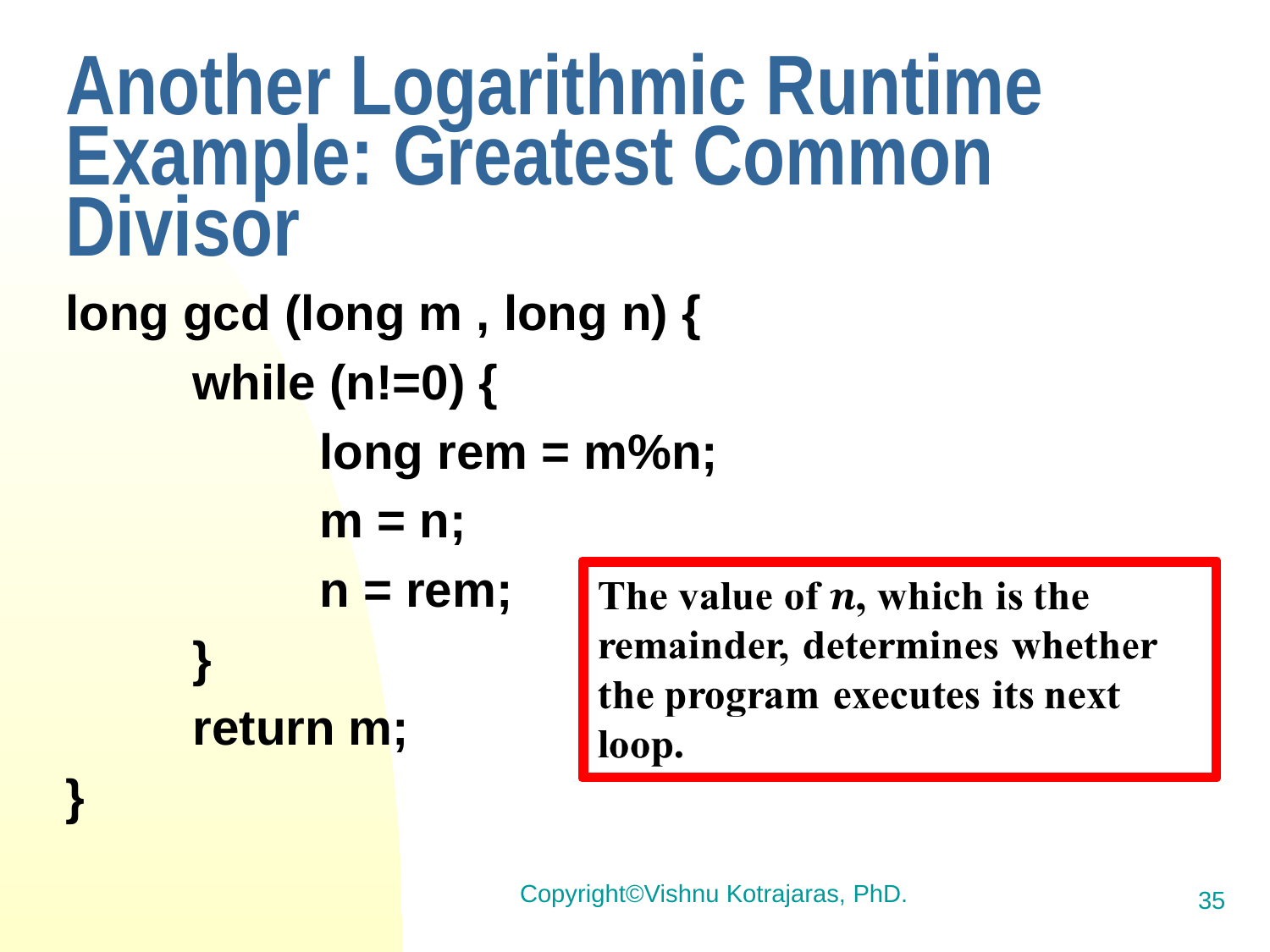

# Another Logarithmic Runtime Example: Greatest Common Divisor
long gcd (long m , long n) {
	while (n!=0) {
		long rem = m%n;
		m = n;
		n = rem;
	}
	return m;
}

Copyright©Vishnu Kotrajaras, PhD.
35